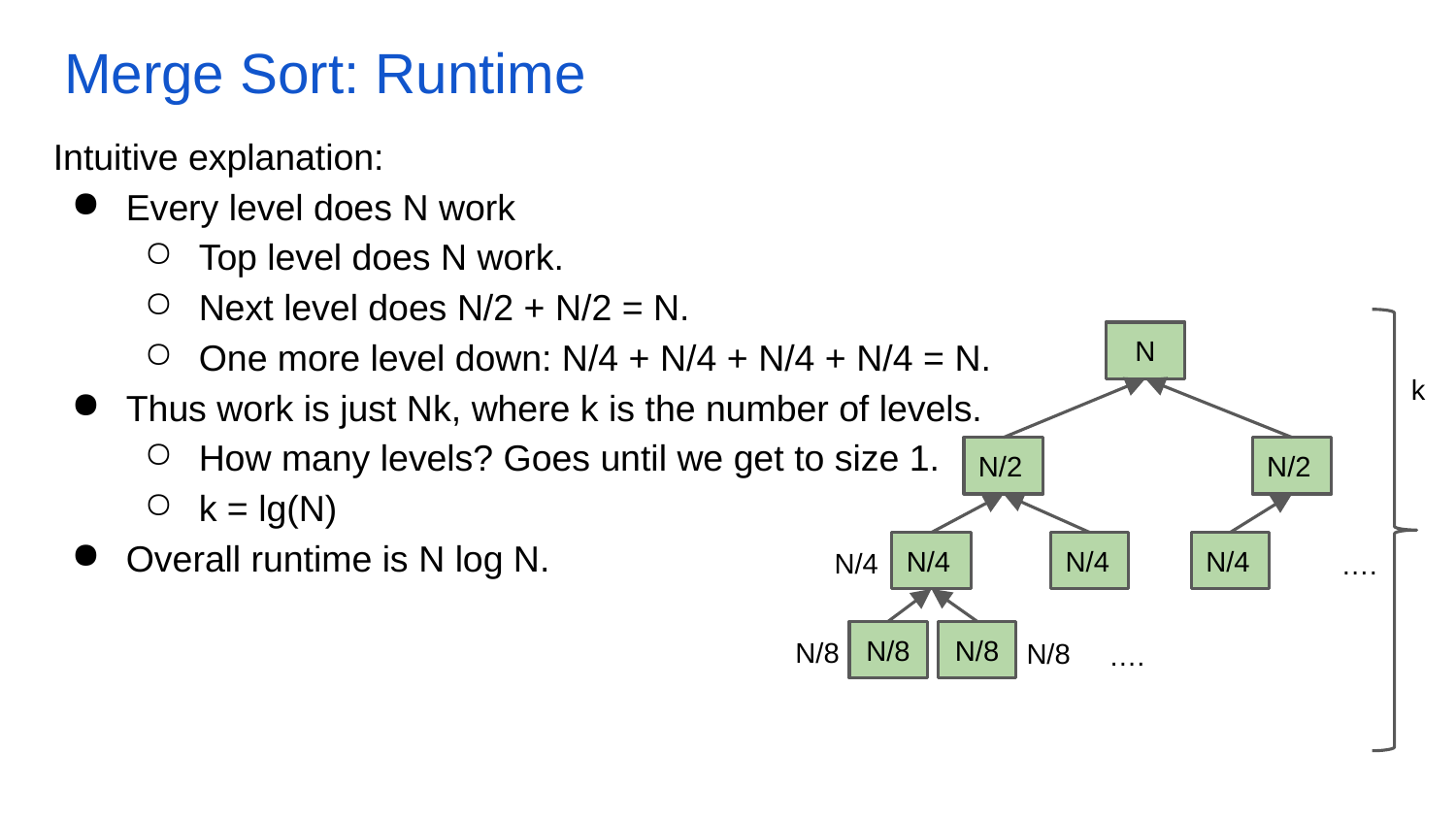

# Merge Sort: Runtime
Intuitive explanation:
Every level does N work
Top level does N work.
Next level does N/2 + N/2 = N.
One more level down: N/4 + N/4 + N/4 + N/4 = N.
Thus work is just Nk, where k is the number of levels.
How many levels? Goes until we get to size 1.
k = lg(N)
Overall runtime is N log N.

k
N
N/2
N/2
N/4
N/4
N/4
….
N/8
N/8
….
N/4
N/8
N/8